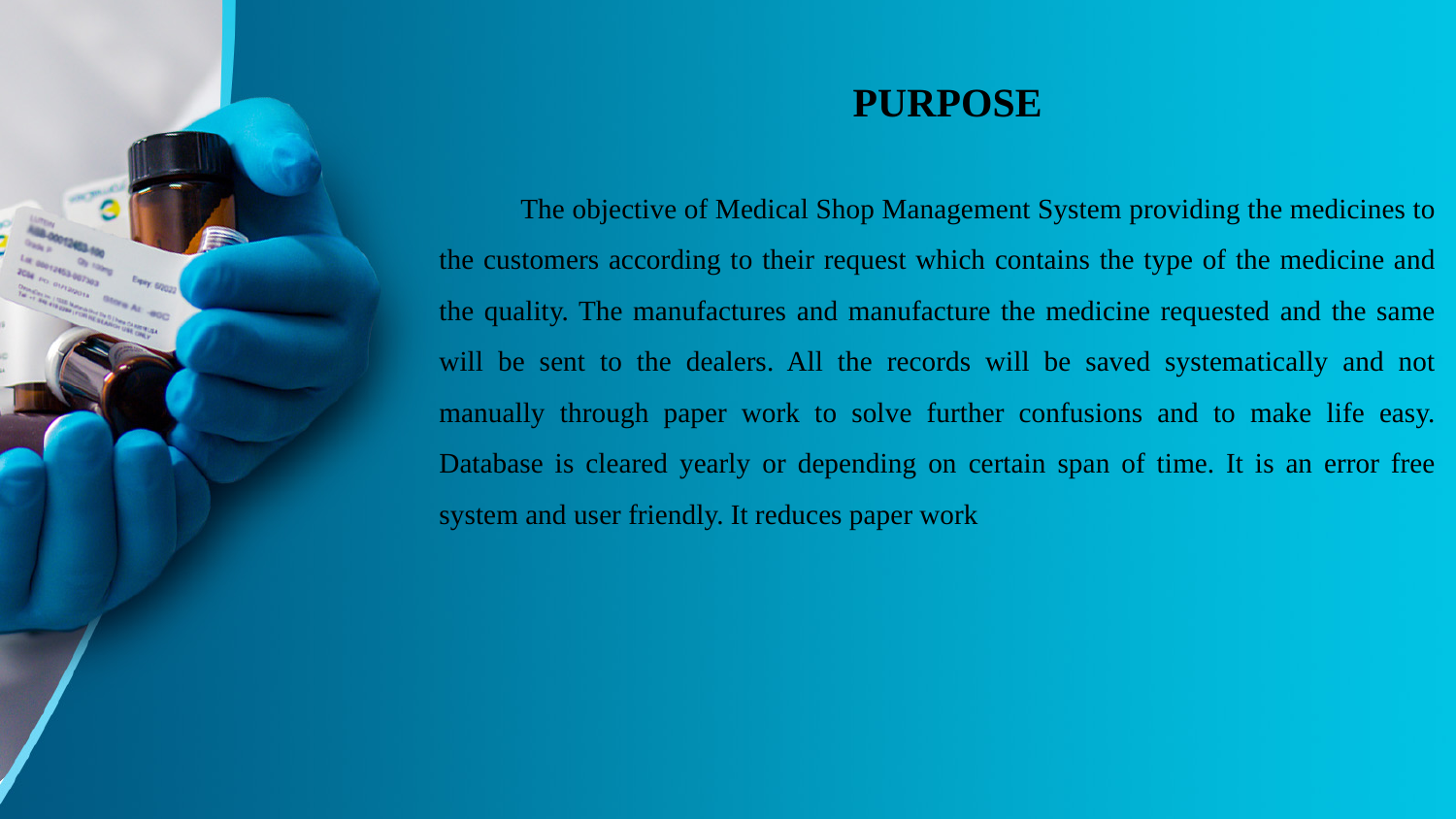

PURPOSE
           The objective of Medical Shop Management System providing the medicines to the customers according to their request which contains the type of the medicine and the quality. The manufactures and manufacture the medicine requested and the same will be sent to the dealers. All the records will be saved systematically and not manually through paper work to solve further confusions and to make life easy. Database is cleared yearly or depending on certain span of time. It is an error free system and user friendly. It reduces paper work